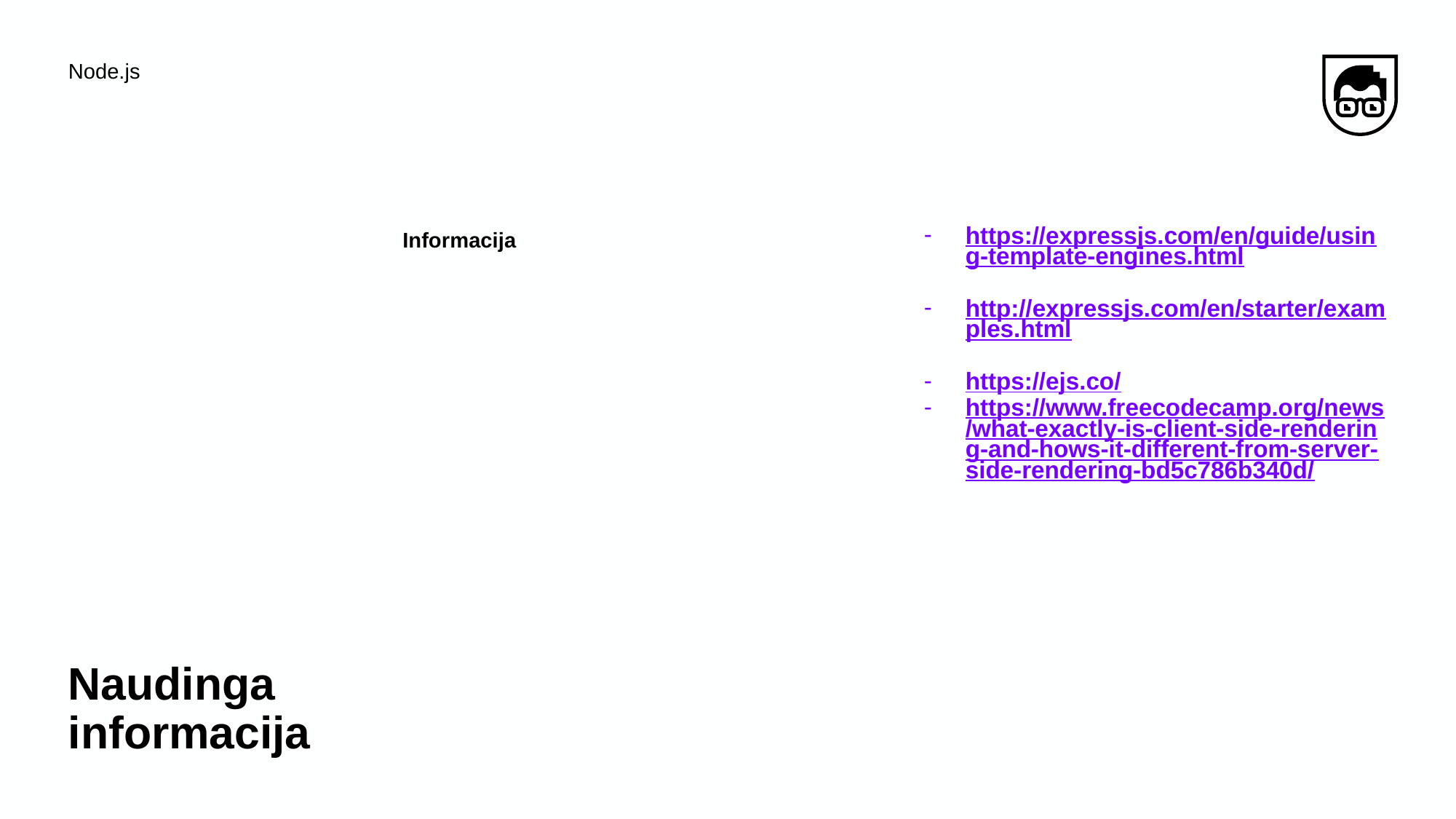

Node.js
Informacija
https://expressjs.com/en/guide/using-template-engines.html
http://expressjs.com/en/starter/examples.html
https://ejs.co/
https://www.freecodecamp.org/news/what-exactly-is-client-side-rendering-and-hows-it-different-from-server-side-rendering-bd5c786b340d/

# Naudinga informacija